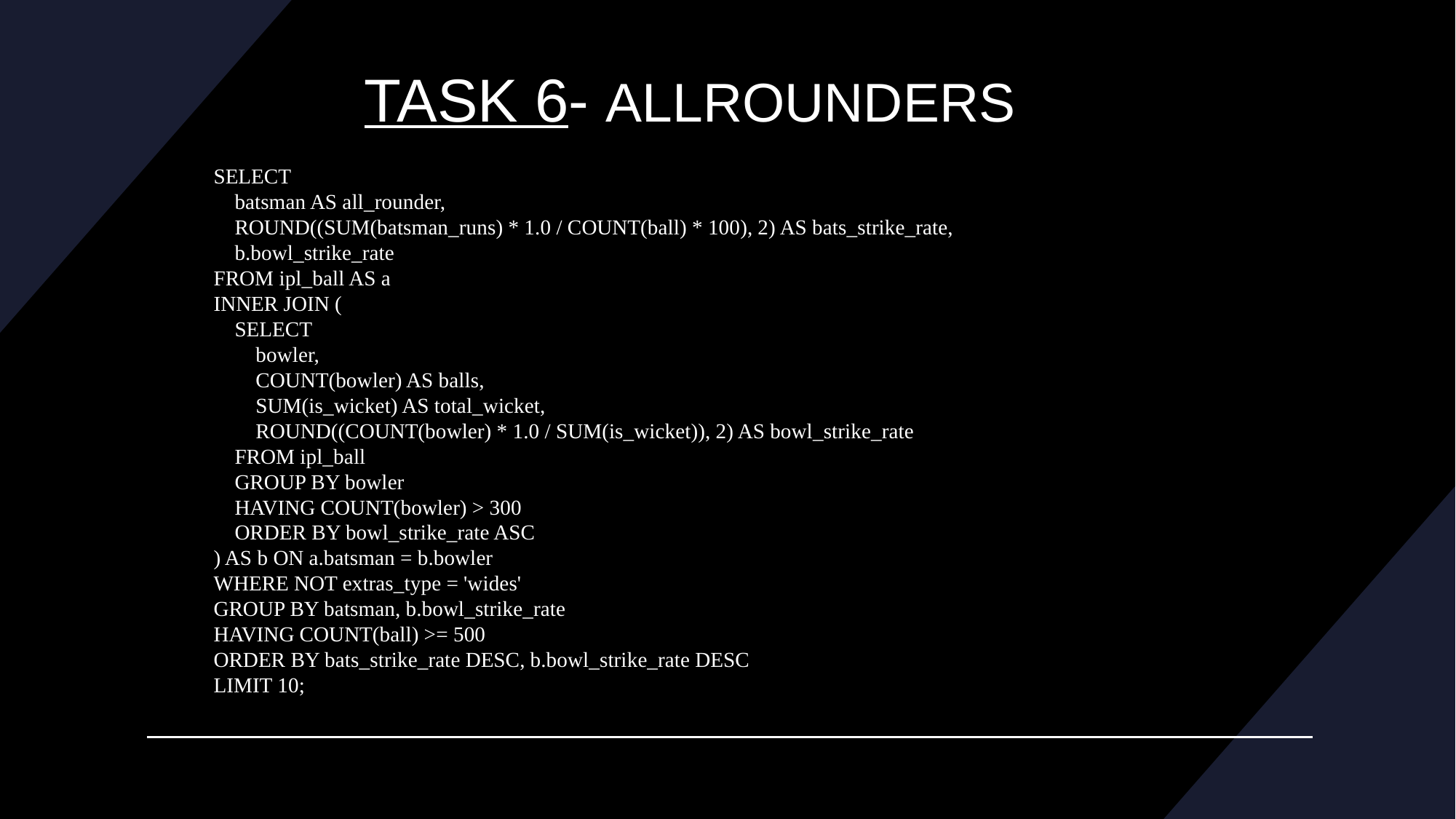

# TASK 6- ALLROUNDERS
SELECT
    batsman AS all_rounder,
    ROUND((SUM(batsman_runs) * 1.0 / COUNT(ball) * 100), 2) AS bats_strike_rate,
    b.bowl_strike_rate
FROM ipl_ball AS a
INNER JOIN (
    SELECT
        bowler,
        COUNT(bowler) AS balls,
        SUM(is_wicket) AS total_wicket,
        ROUND((COUNT(bowler) * 1.0 / SUM(is_wicket)), 2) AS bowl_strike_rate
    FROM ipl_ball
    GROUP BY bowler
    HAVING COUNT(bowler) > 300
    ORDER BY bowl_strike_rate ASC
) AS b ON a.batsman = b.bowler
WHERE NOT extras_type = 'wides'
GROUP BY batsman, b.bowl_strike_rate
HAVING COUNT(ball) >= 500
ORDER BY bats_strike_rate DESC, b.bowl_strike_rate DESC
LIMIT 10;